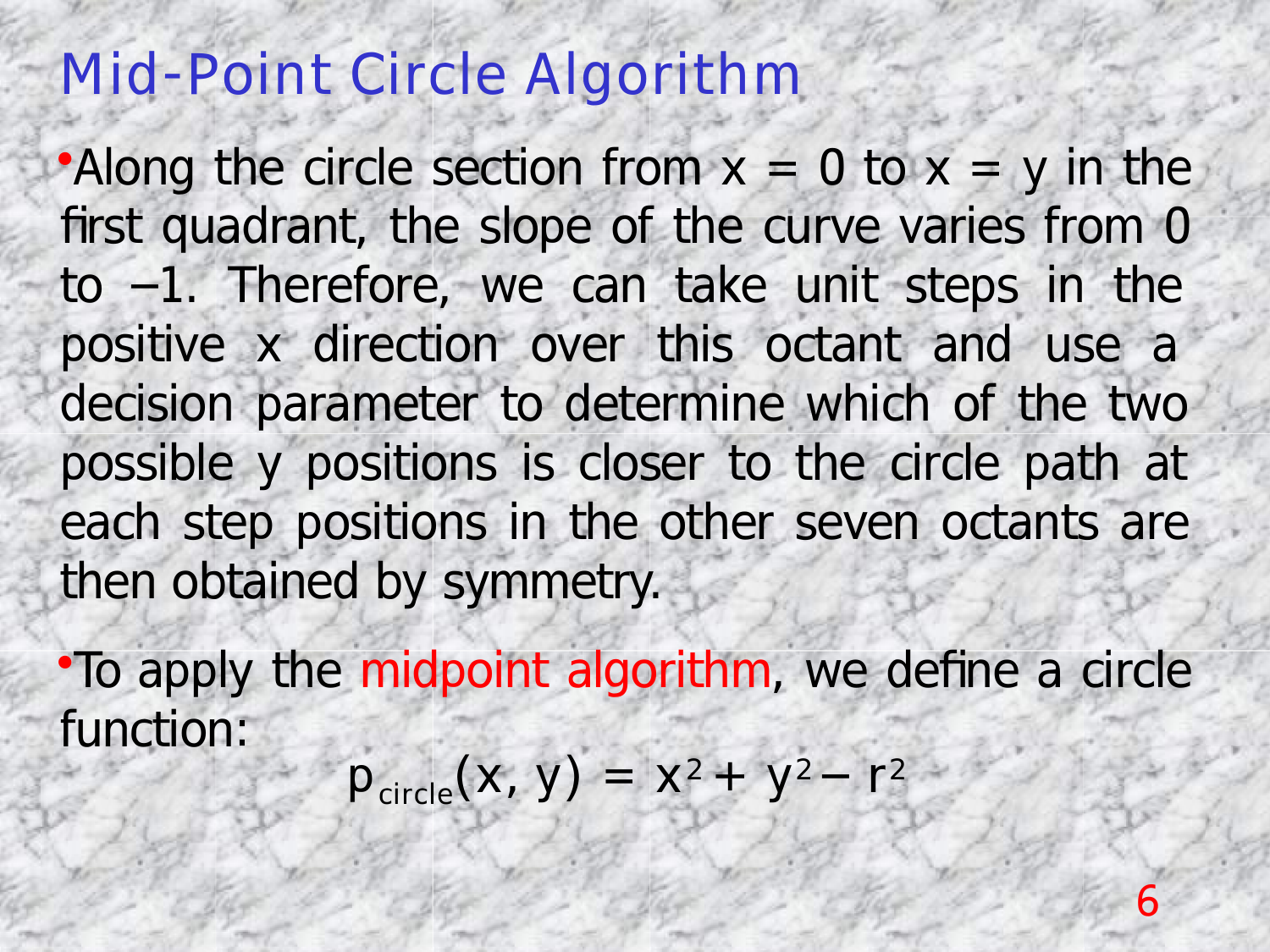

# Mid-Point Circle Algorithm
Along the circle section from x = 0 to x = y in the  first quadrant, the slope of the curve varies from 0  to –1. Therefore, we can take unit steps in the  positive x direction over this octant and use a  decision parameter to determine which of the two  possible y positions is closer to the circle path at  each step positions in the other seven octants are  then obtained by symmetry.
To apply the midpoint algorithm, we define a circle  function:
pcircle(x, y) = x2 + y2 – r2
6